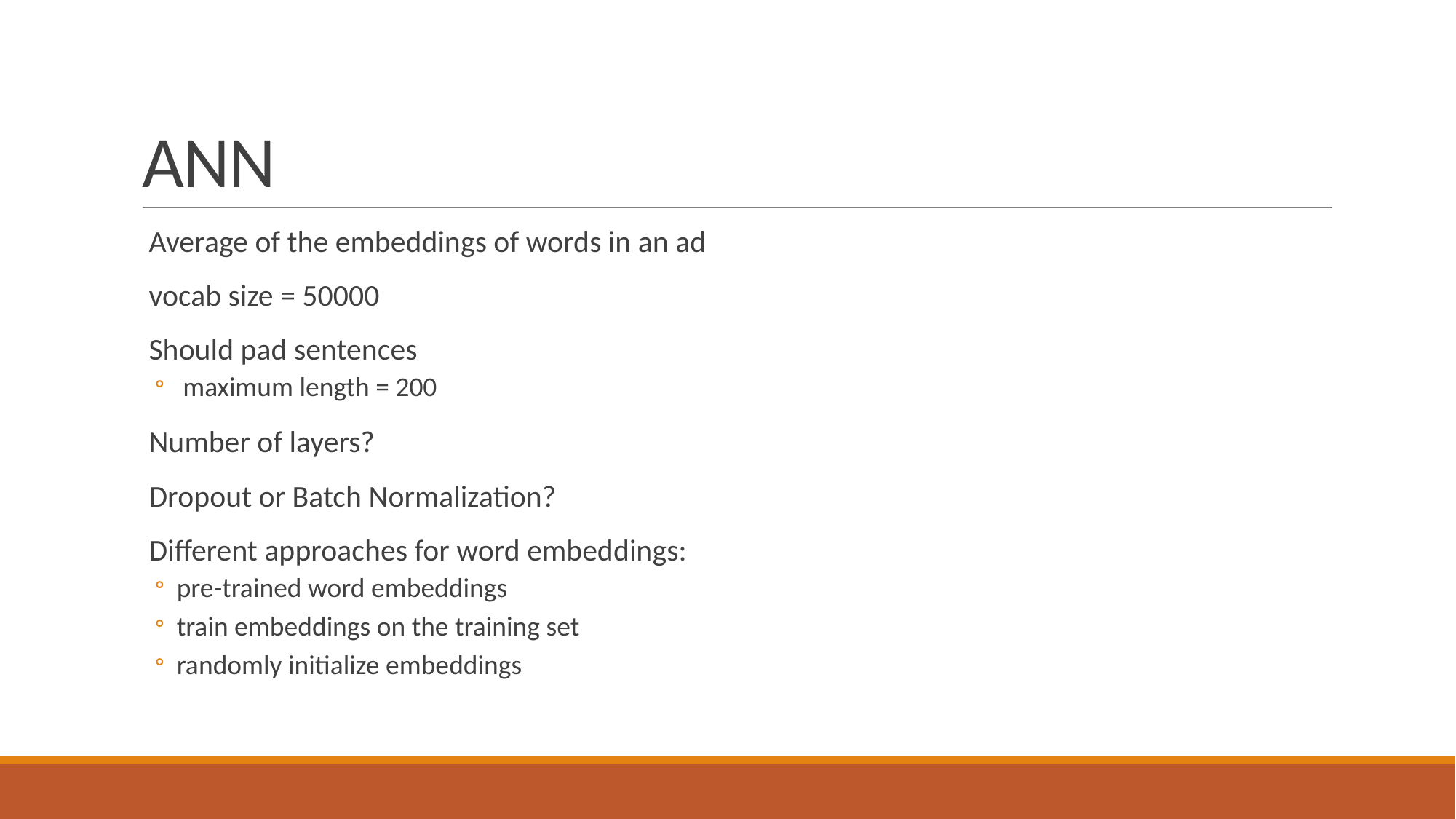

# ANN
 Average of the embeddings of words in an ad
 vocab size = 50000
 Should pad sentences
 maximum length = 200
 Number of layers?
 Dropout or Batch Normalization?
 Different approaches for word embeddings:
pre-trained word embeddings
train embeddings on the training set
randomly initialize embeddings